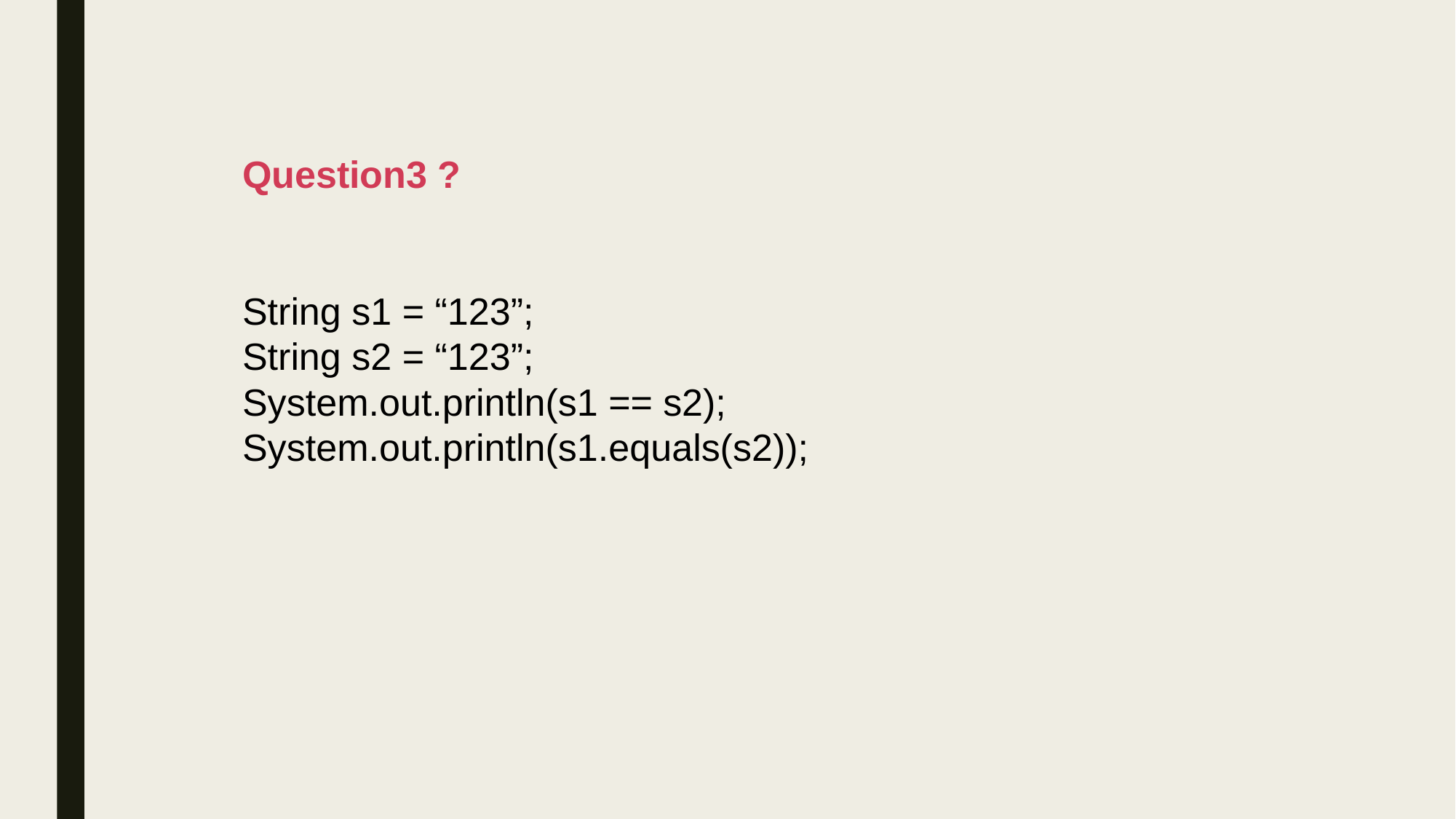

Question3 ?

String s1 = “123”;
String s2 = “123”;
System.out.println(s1 == s2);
System.out.println(s1.equals(s2));